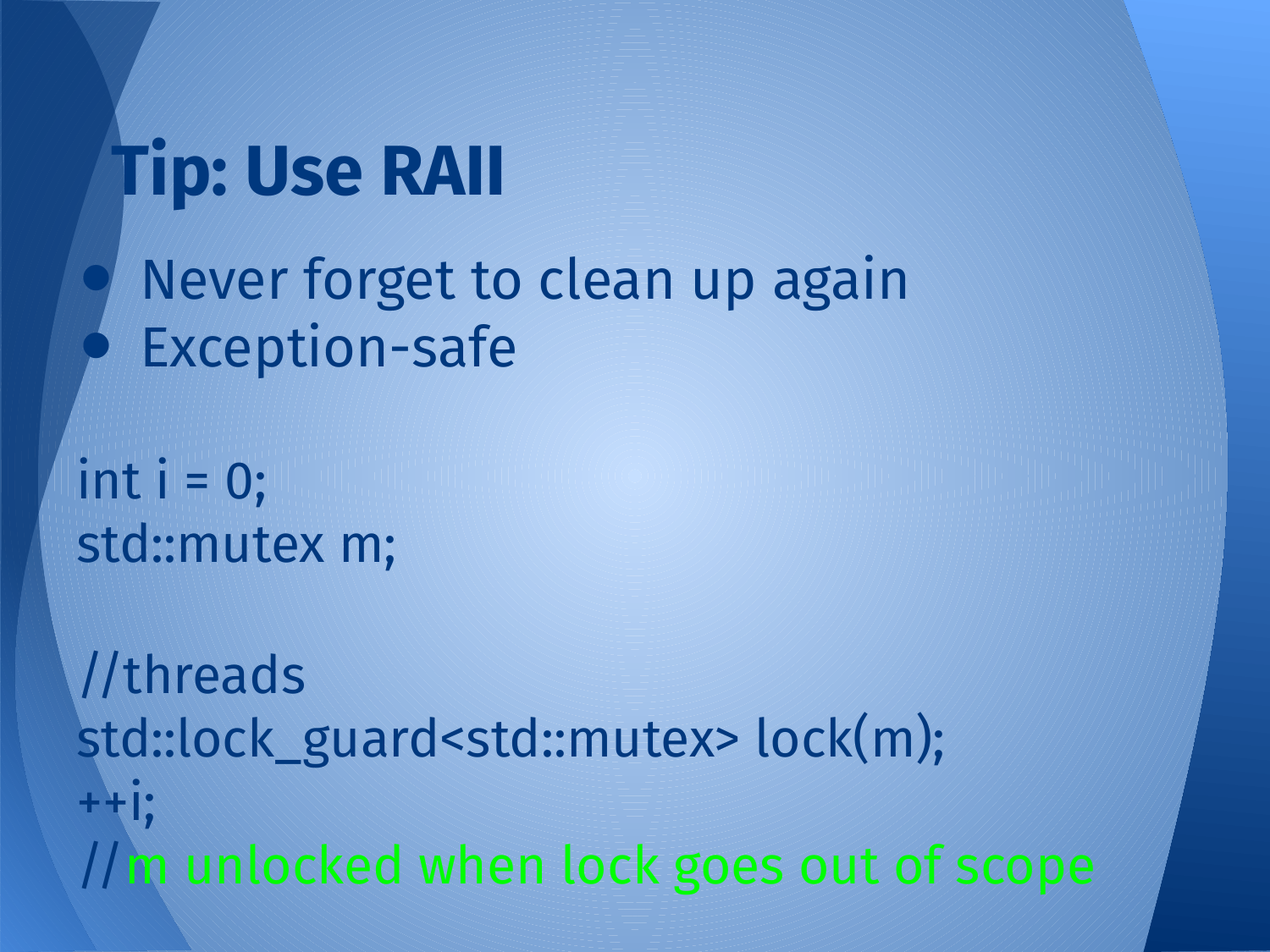

# Tip: Use RAII
Never forget to clean up again
Exception-safe

int i = 0;
std::mutex m;

//threads
std::lock_guard<std::mutex> lock(m);
++i;
//m unlocked when lock goes out of scope